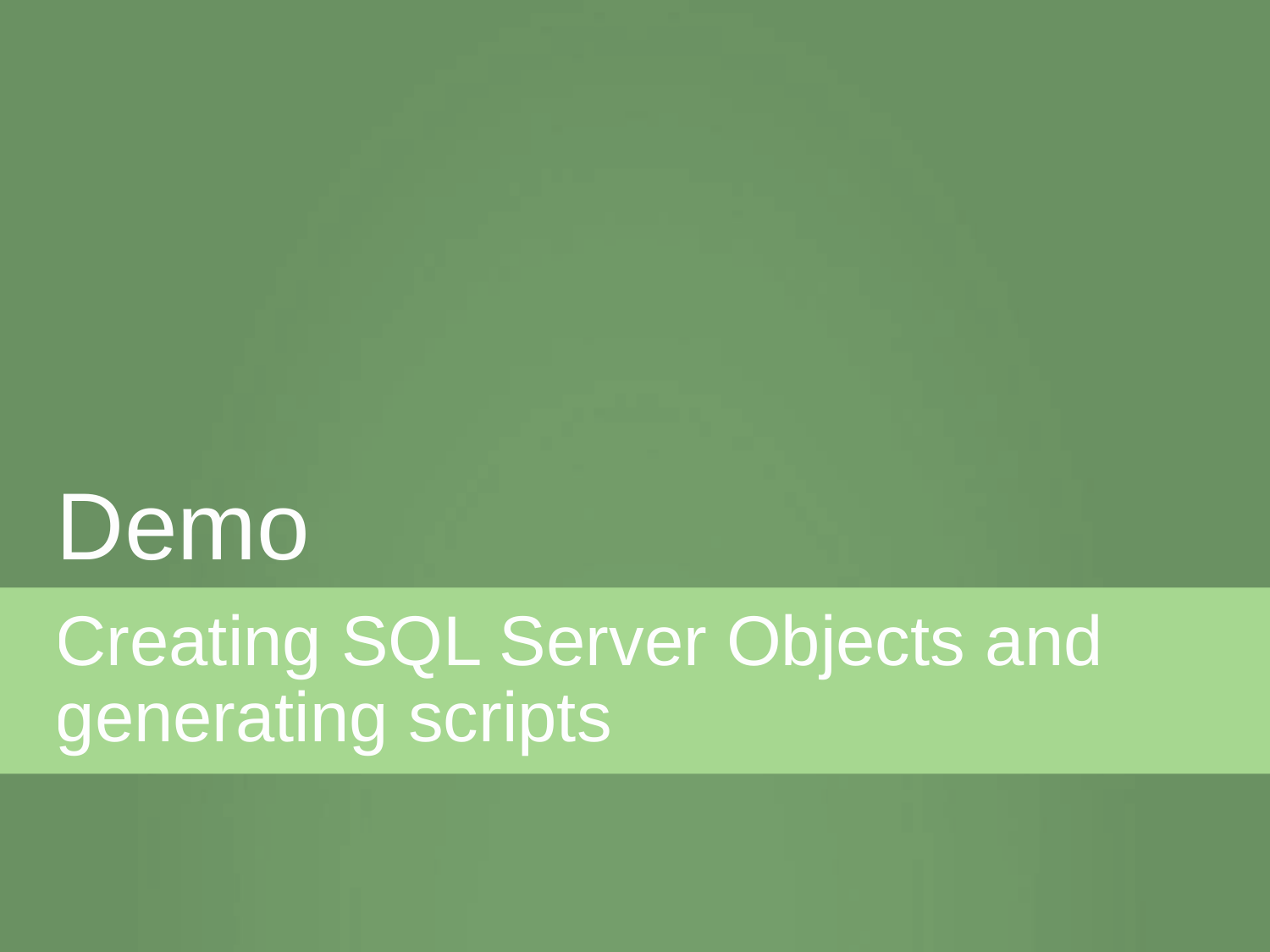

Demo
Creating SQL Server Objects and generating scripts